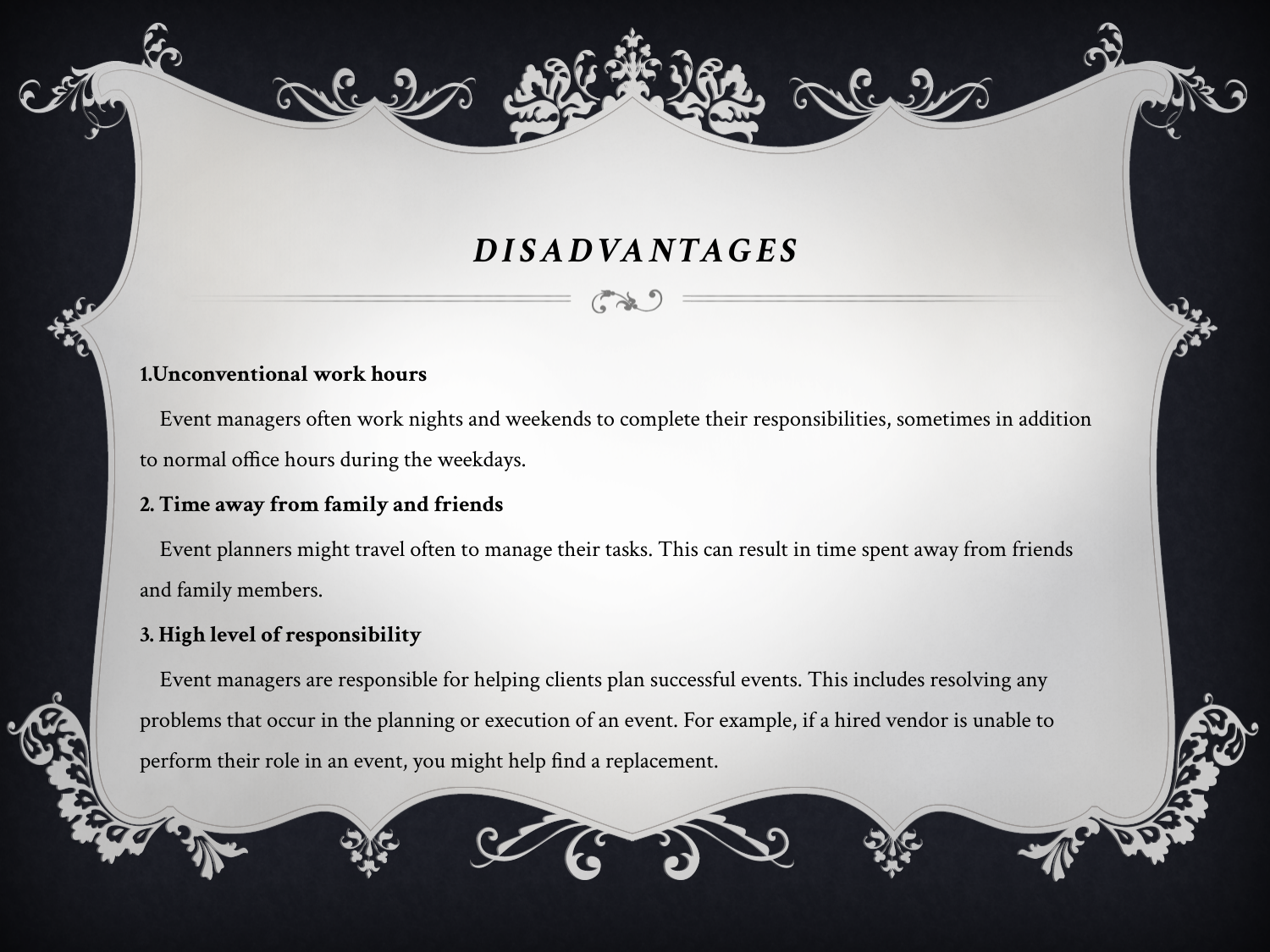

# disadvantages
1.Unconventional work hours
    Event managers often work nights and weekends to complete their responsibilities, sometimes in addition to normal office hours during the weekdays.
2. Time away from family and friends
    Event planners might travel often to manage their tasks. This can result in time spent away from friends and family members.
3. High level of responsibility
    Event managers are responsible for helping clients plan successful events. This includes resolving any problems that occur in the planning or execution of an event. For example, if a hired vendor is unable to perform their role in an event, you might help find a replacement.